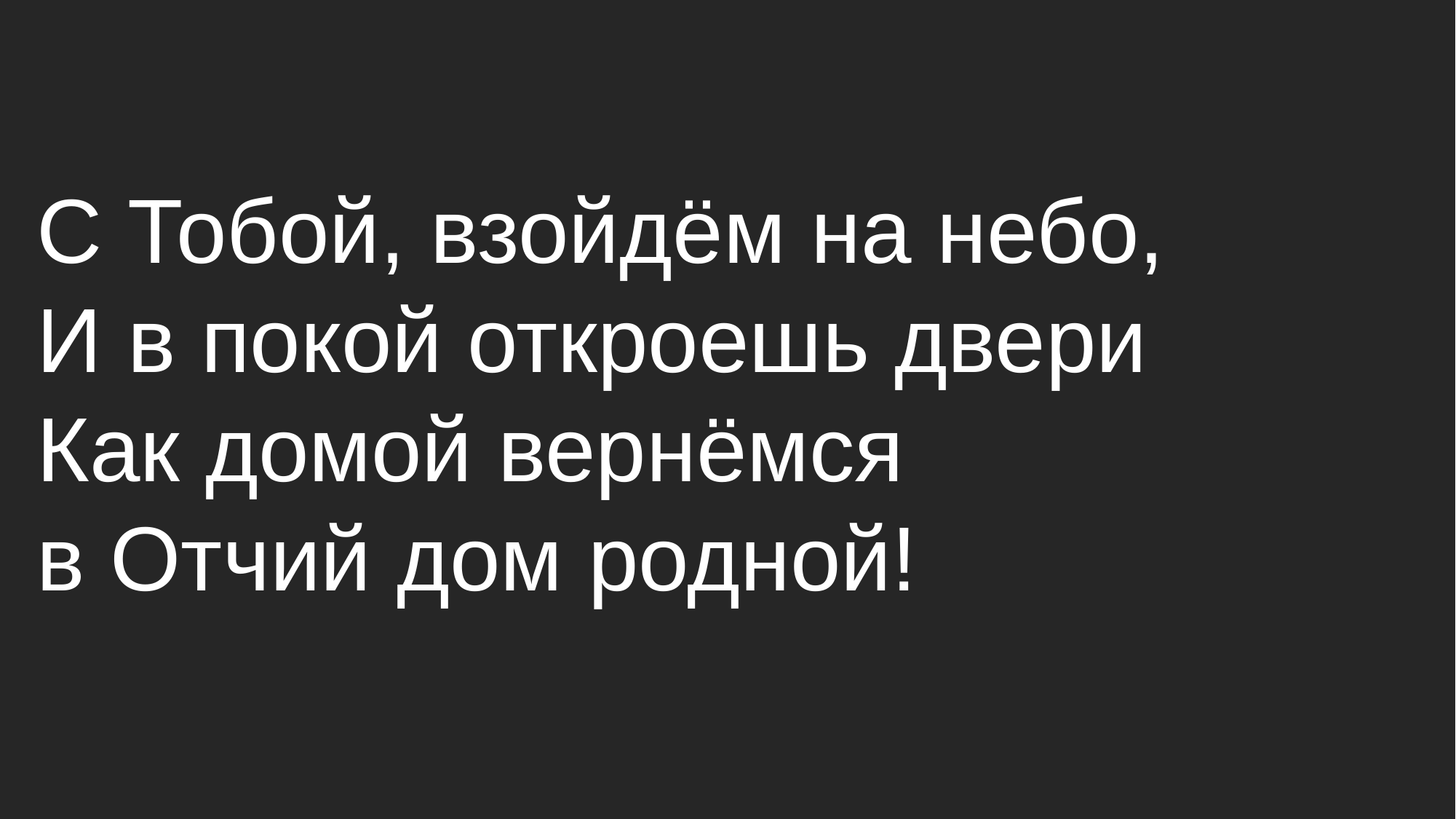

# С Тобой, взойдём на небо, И в покой откроешь двери Как домой вернёмся в Отчий дом родной!